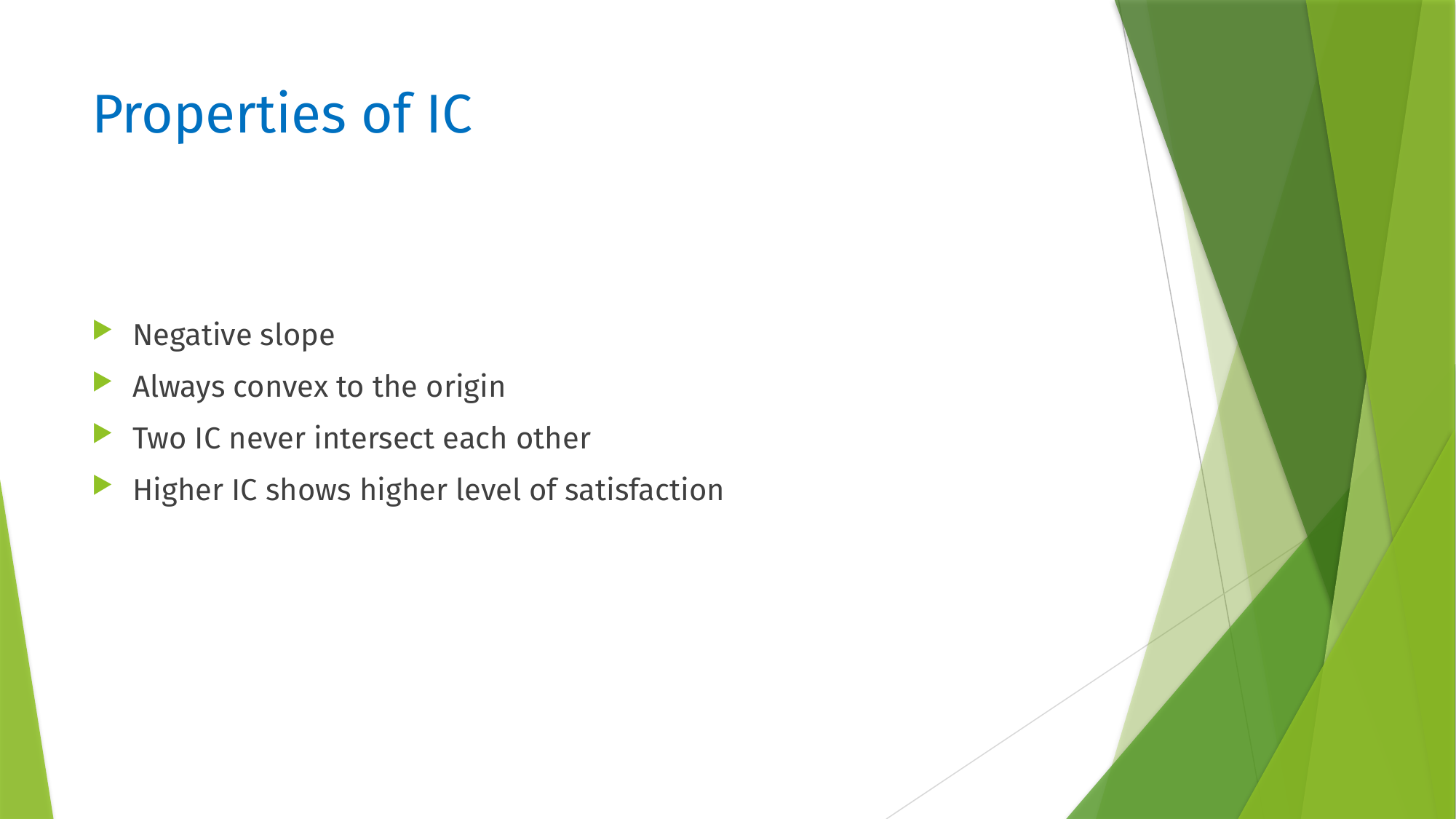

# Properties of IC

Negative slope
Always convex to the origin
Two IC never intersect each other
Higher IC shows higher level of satisfaction